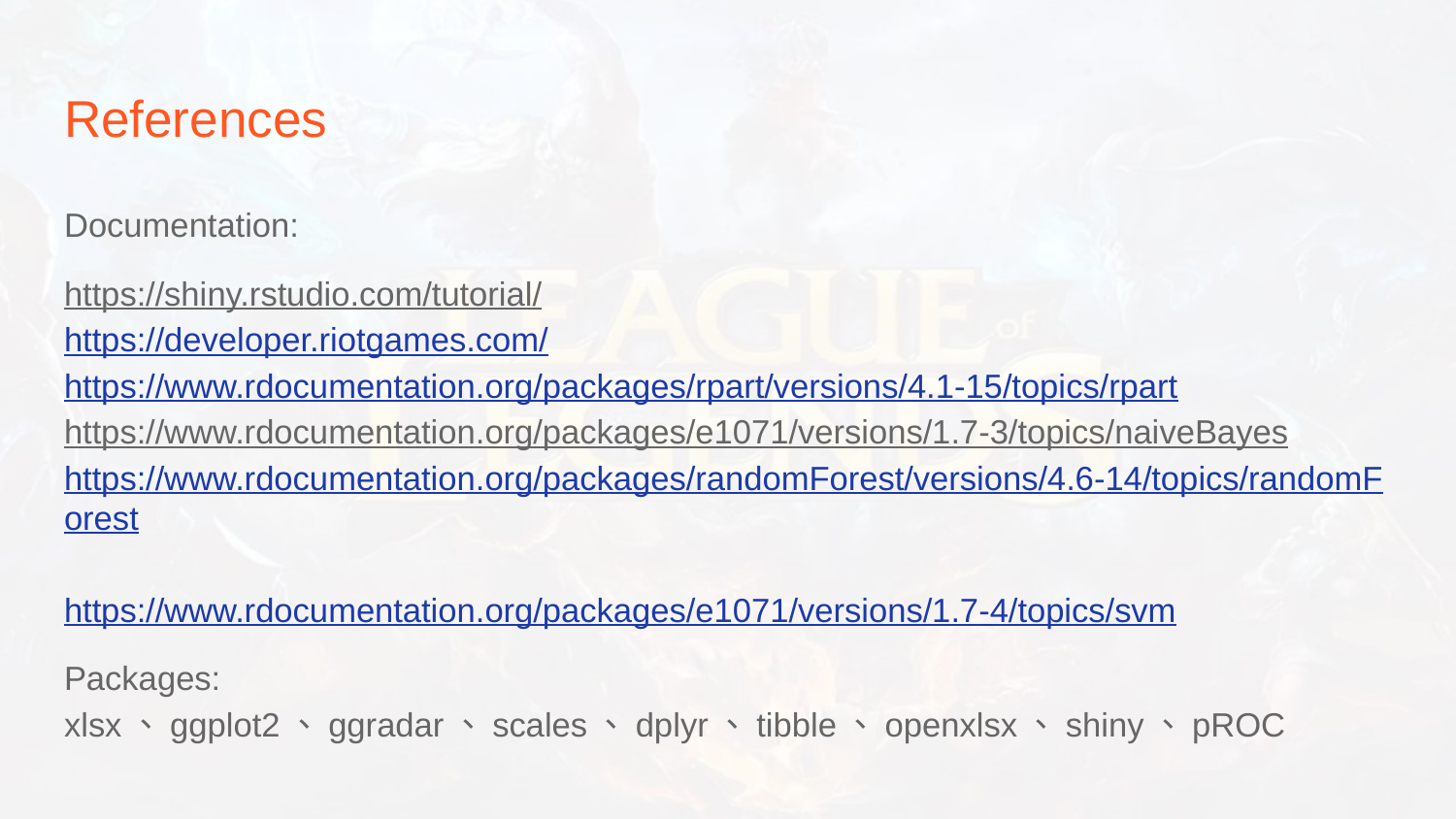

# References
Documentation:
https://shiny.rstudio.com/tutorial/
https://developer.riotgames.com/
https://www.rdocumentation.org/packages/rpart/versions/4.1-15/topics/rpart
https://www.rdocumentation.org/packages/e1071/versions/1.7-3/topics/naiveBayes
https://www.rdocumentation.org/packages/randomForest/versions/4.6-14/topics/randomForest
https://www.rdocumentation.org/packages/e1071/versions/1.7-4/topics/svm
Packages: xlsx、ggplot2、ggradar、scales、dplyr、tibble、openxlsx、shiny、pROC